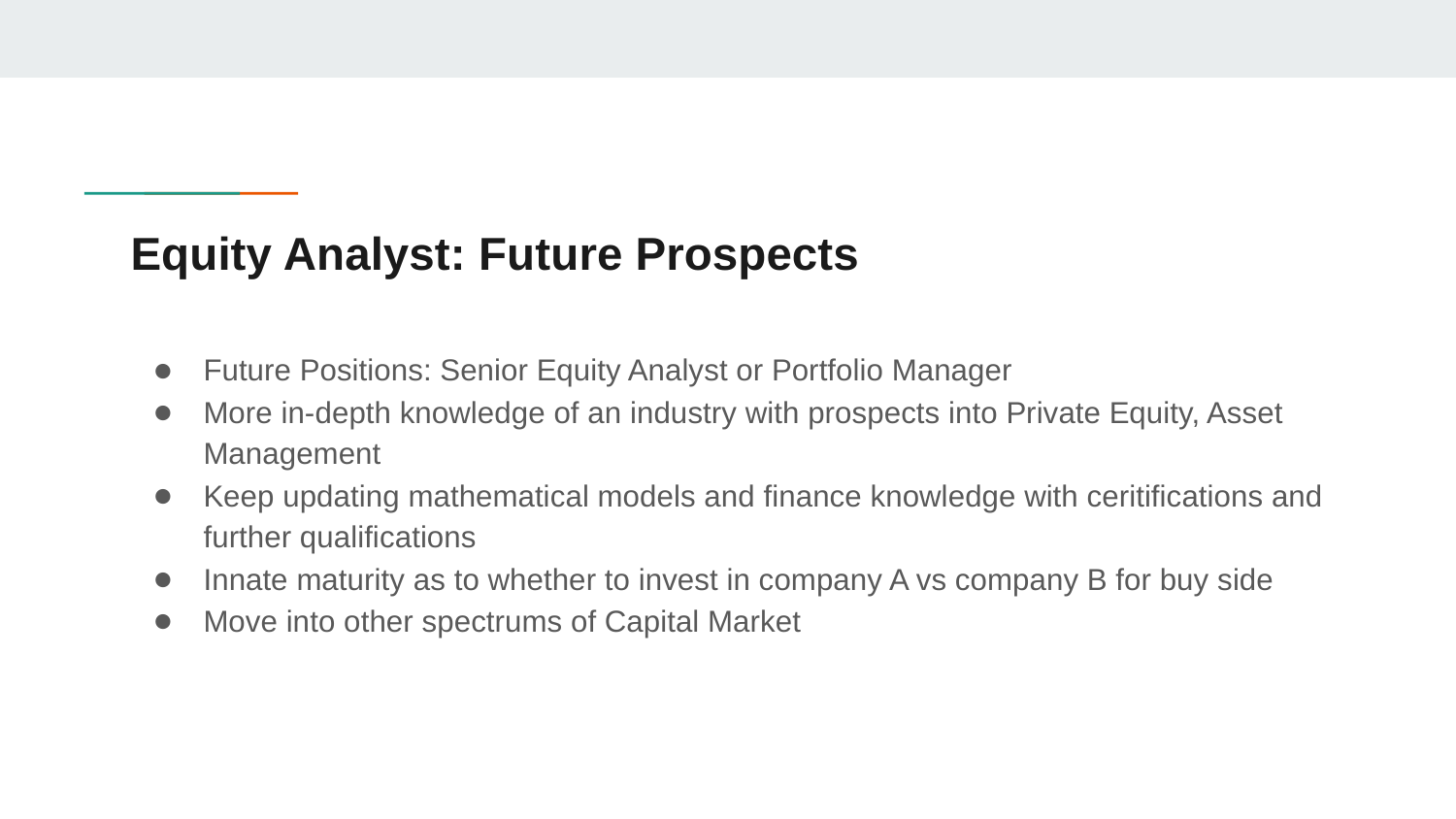

# Equity Analyst: Future Prospects
Future Positions: Senior Equity Analyst or Portfolio Manager
More in-depth knowledge of an industry with prospects into Private Equity, Asset Management
Keep updating mathematical models and finance knowledge with ceritifications and further qualifications
Innate maturity as to whether to invest in company A vs company B for buy side
Move into other spectrums of Capital Market